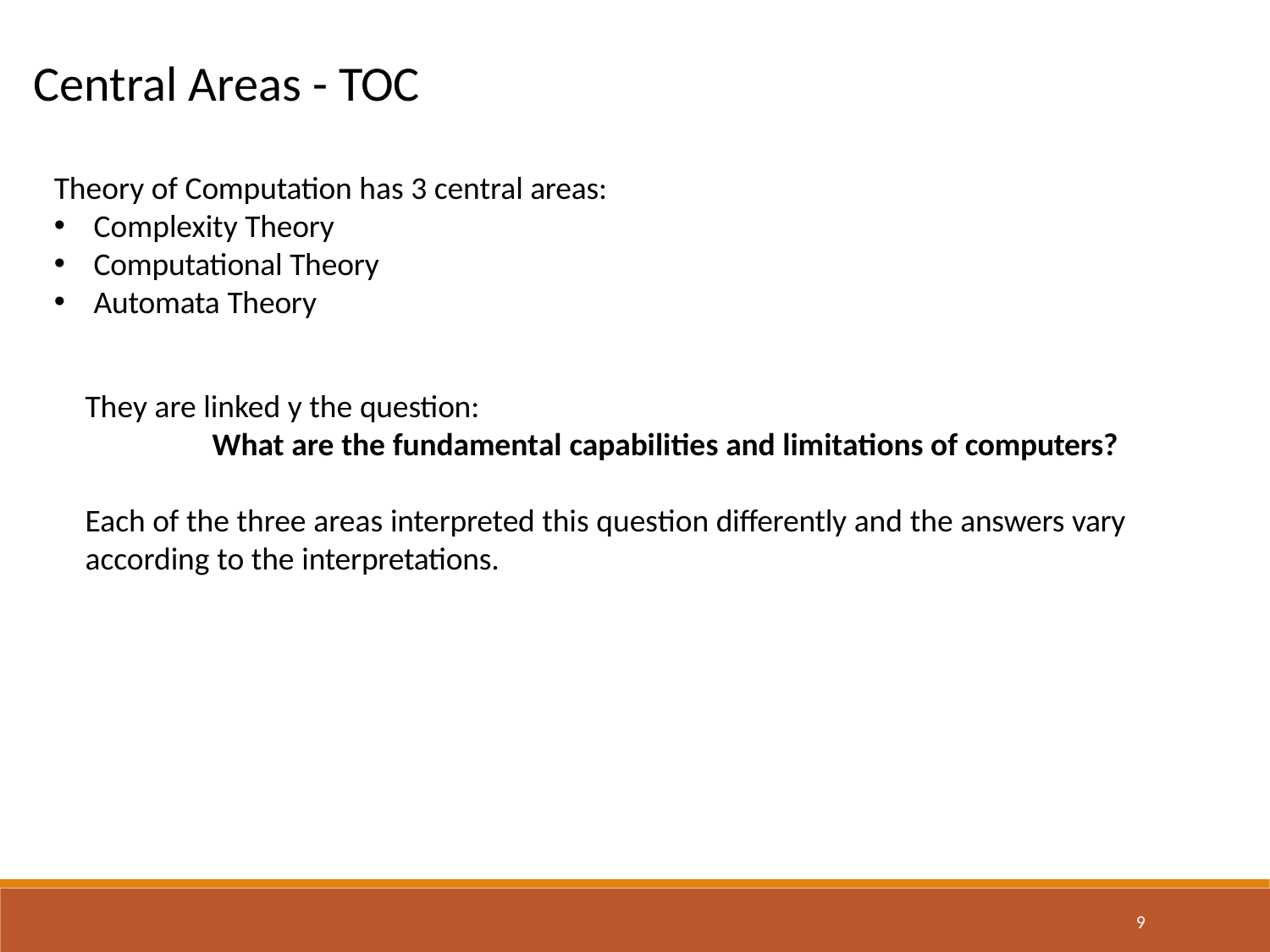

# Central Areas - TOC
Theory of Computation has 3 central areas:
Complexity Theory
Computational Theory
Automata Theory

They are linked y the question:
What are the fundamental capabilities and limitations of computers?
Each of the three areas interpreted this question differently and the answers vary according to the interpretations.
9